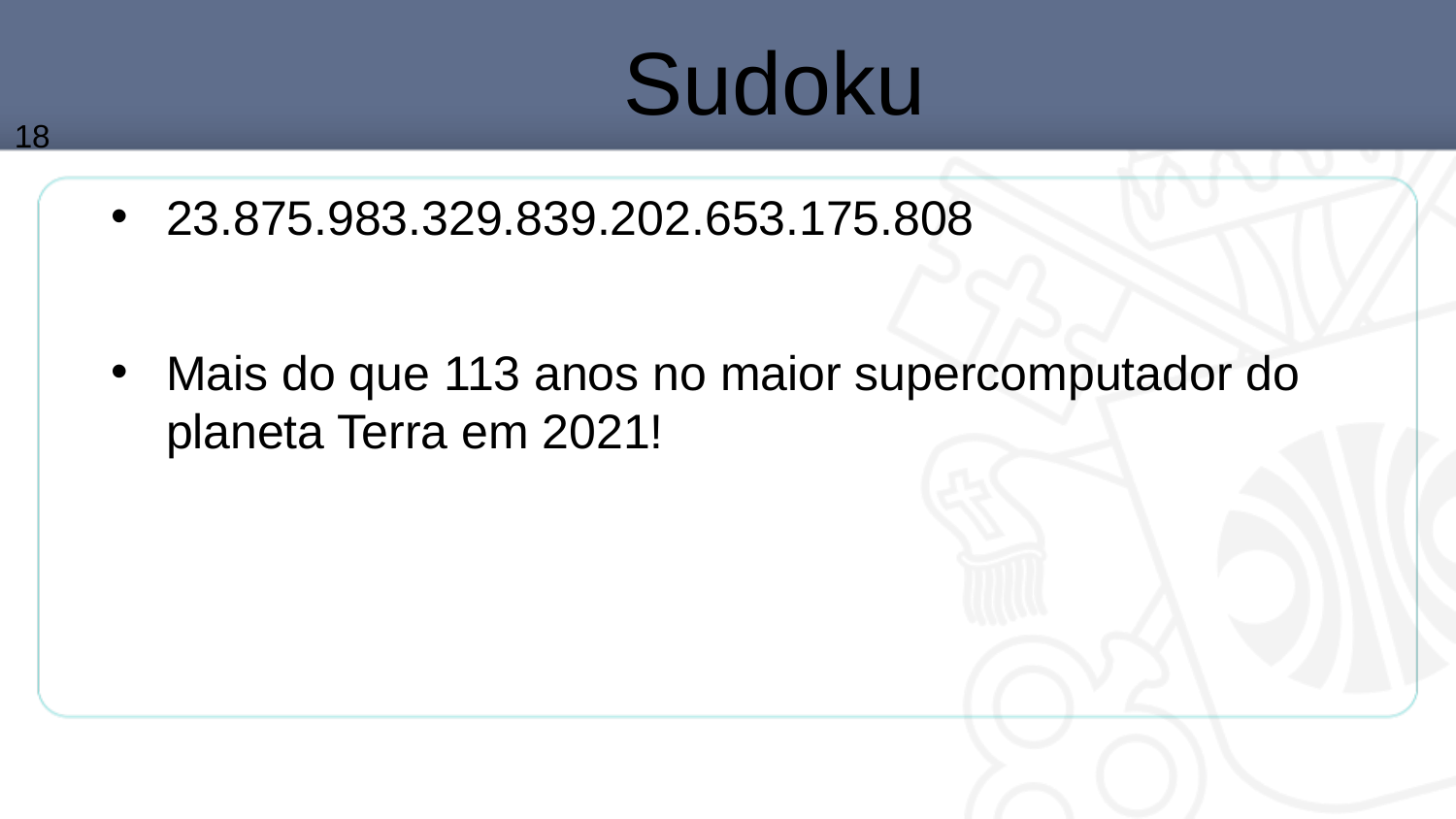

# Sudoku
18
23.875.983.329.839.202.653.175.808

Mais do que 113 anos no maior supercomputador do planeta Terra em 2021!